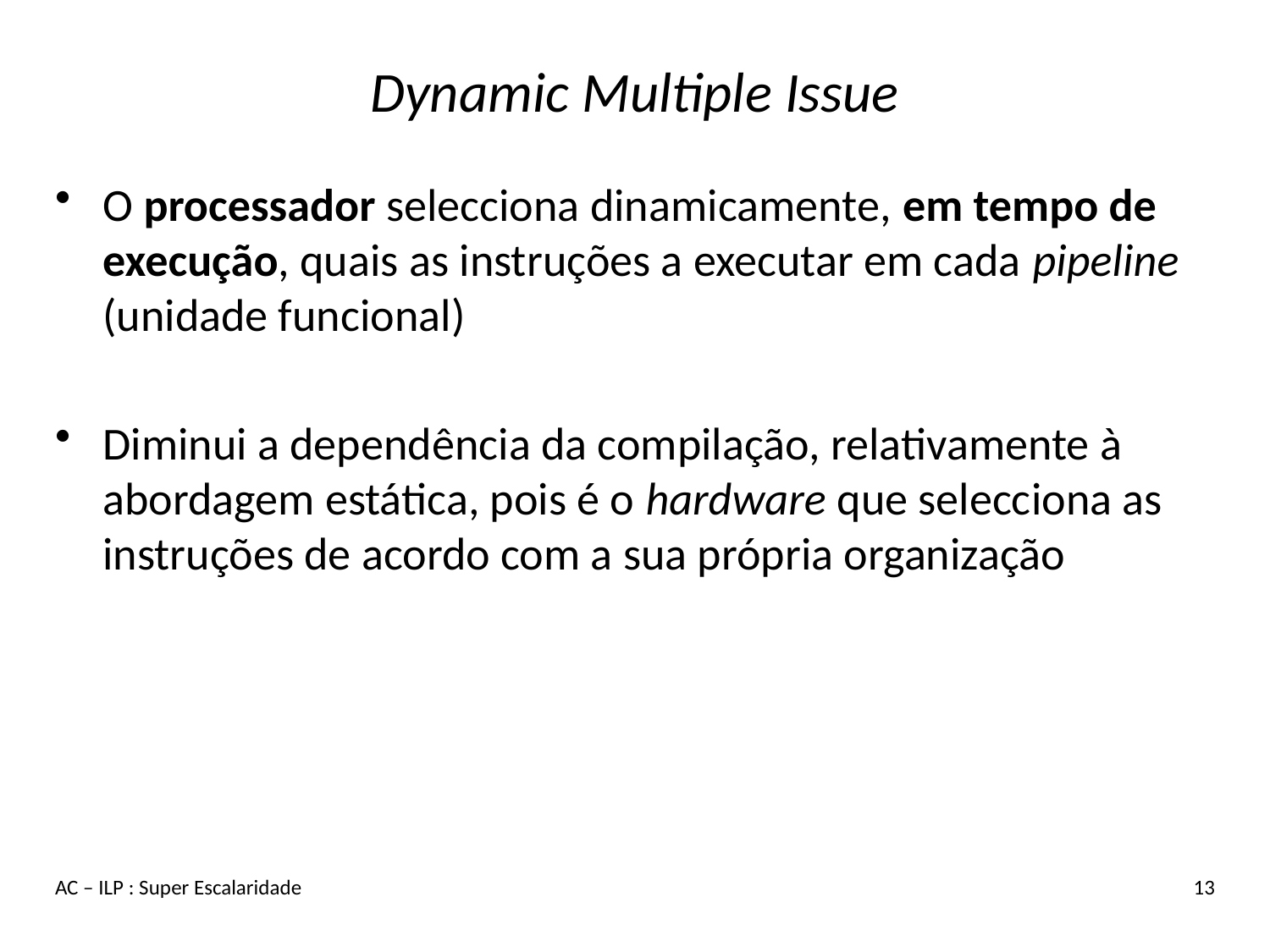

# Dynamic Multiple Issue
O processador selecciona dinamicamente, em tempo de execução, quais as instruções a executar em cada pipeline (unidade funcional)

Diminui a dependência da compilação, relativamente à abordagem estática, pois é o hardware que selecciona as instruções de acordo com a sua própria organização
AC – ILP : Super Escalaridade
13